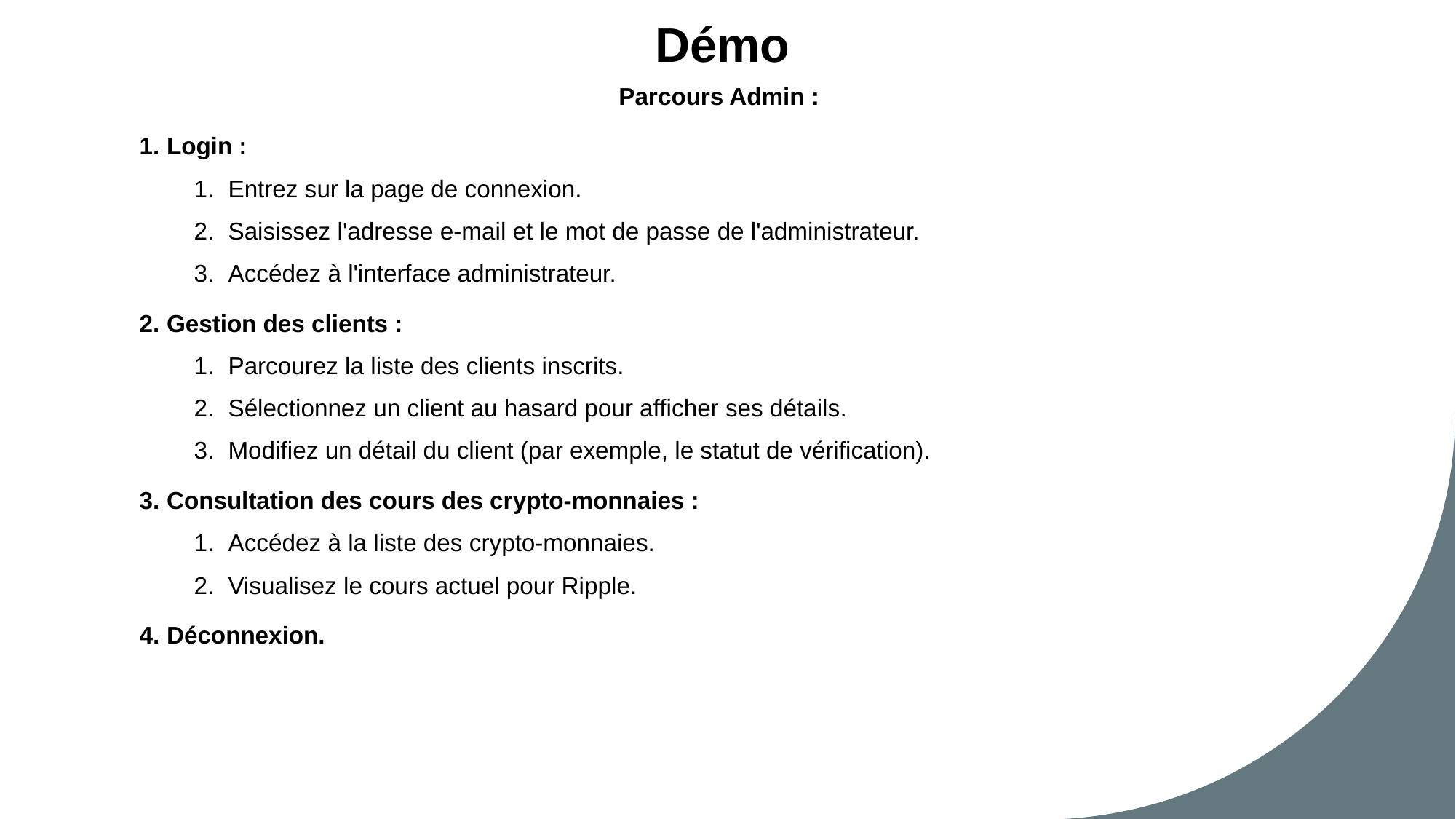

# Démo
Parcours Admin :
Login :
Entrez sur la page de connexion.
Saisissez l'adresse e-mail et le mot de passe de l'administrateur.
Accédez à l'interface administrateur.
Gestion des clients :
Parcourez la liste des clients inscrits.
Sélectionnez un client au hasard pour afficher ses détails.
Modifiez un détail du client (par exemple, le statut de vérification).
Consultation des cours des crypto-monnaies :
Accédez à la liste des crypto-monnaies.
Visualisez le cours actuel pour Ripple.
Déconnexion.